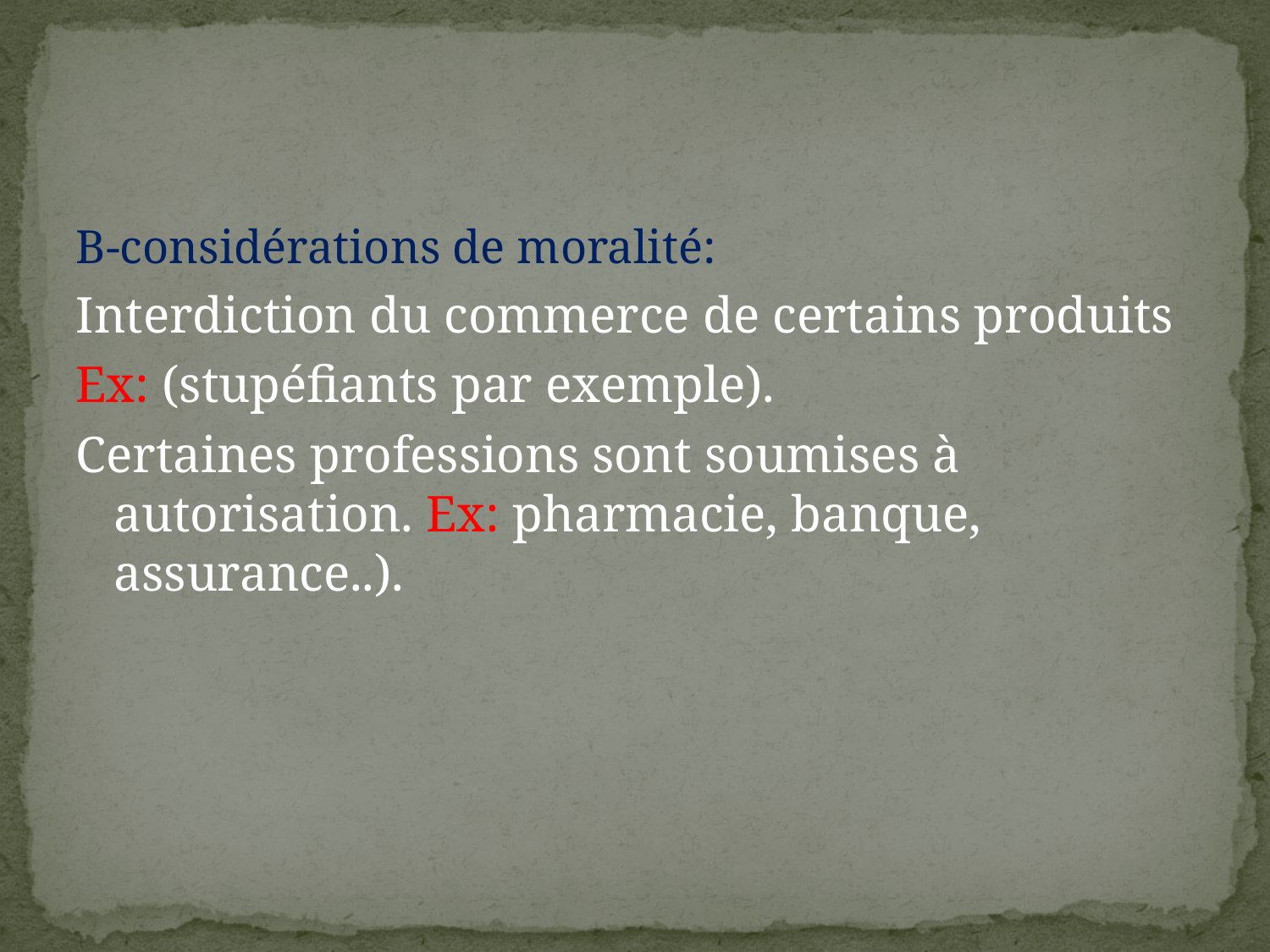

#
B-considérations de moralité:
Interdiction du commerce de certains produits
Ex: (stupéfiants par exemple).
Certaines professions sont soumises à autorisation. Ex: pharmacie, banque, assurance..).